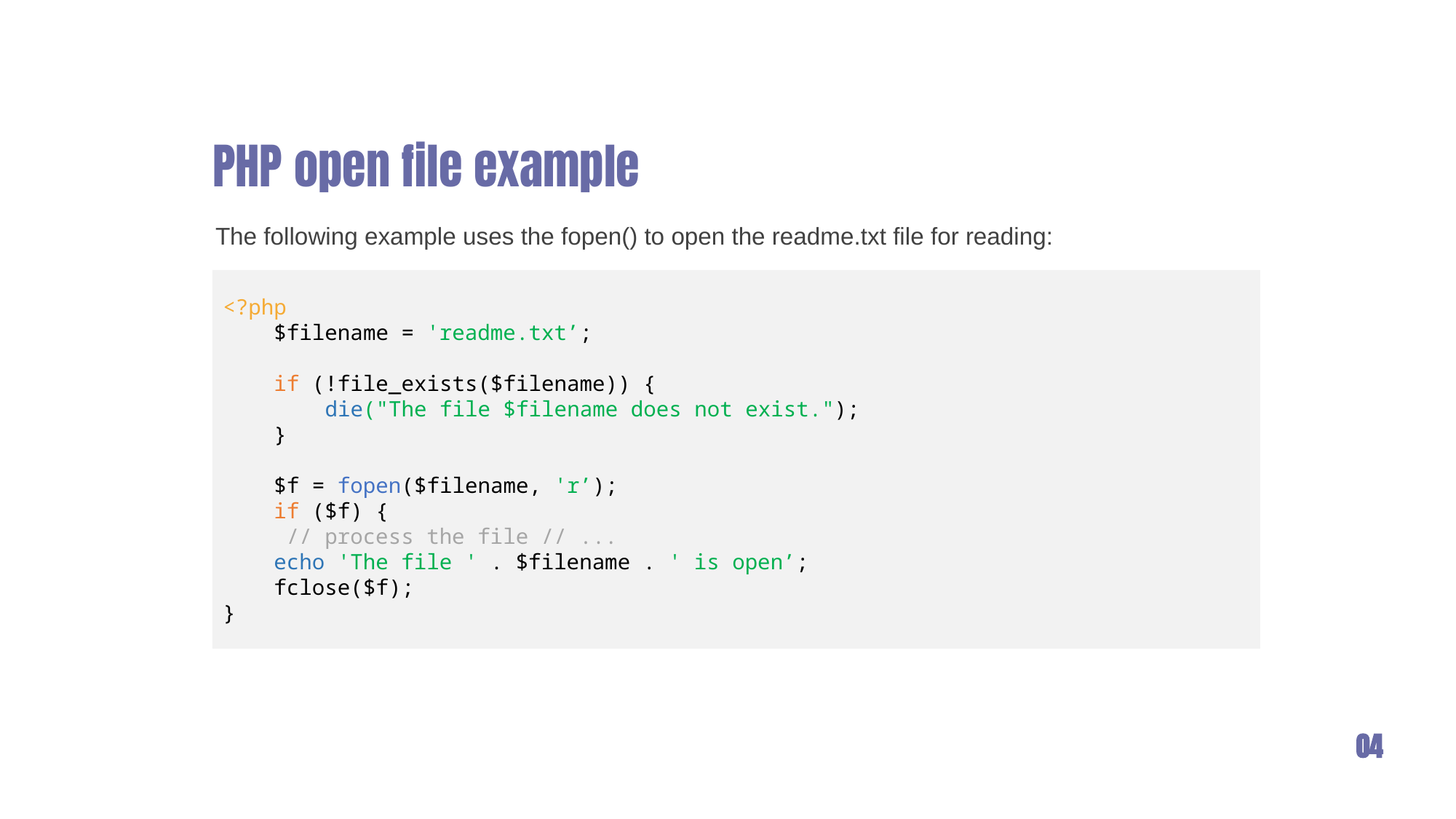

PHP open file example
The following example uses the fopen() to open the readme.txt file for reading:
<?php
    $filename = 'readme.txt’;

    if (!file_exists($filename)) {
        die("The file $filename does not exist.");
    }

    $f = fopen($filename, 'r’);
    if ($f) {
     // process the file // ...
    echo 'The file ' . $filename . ' is open’;
    fclose($f);
}
04